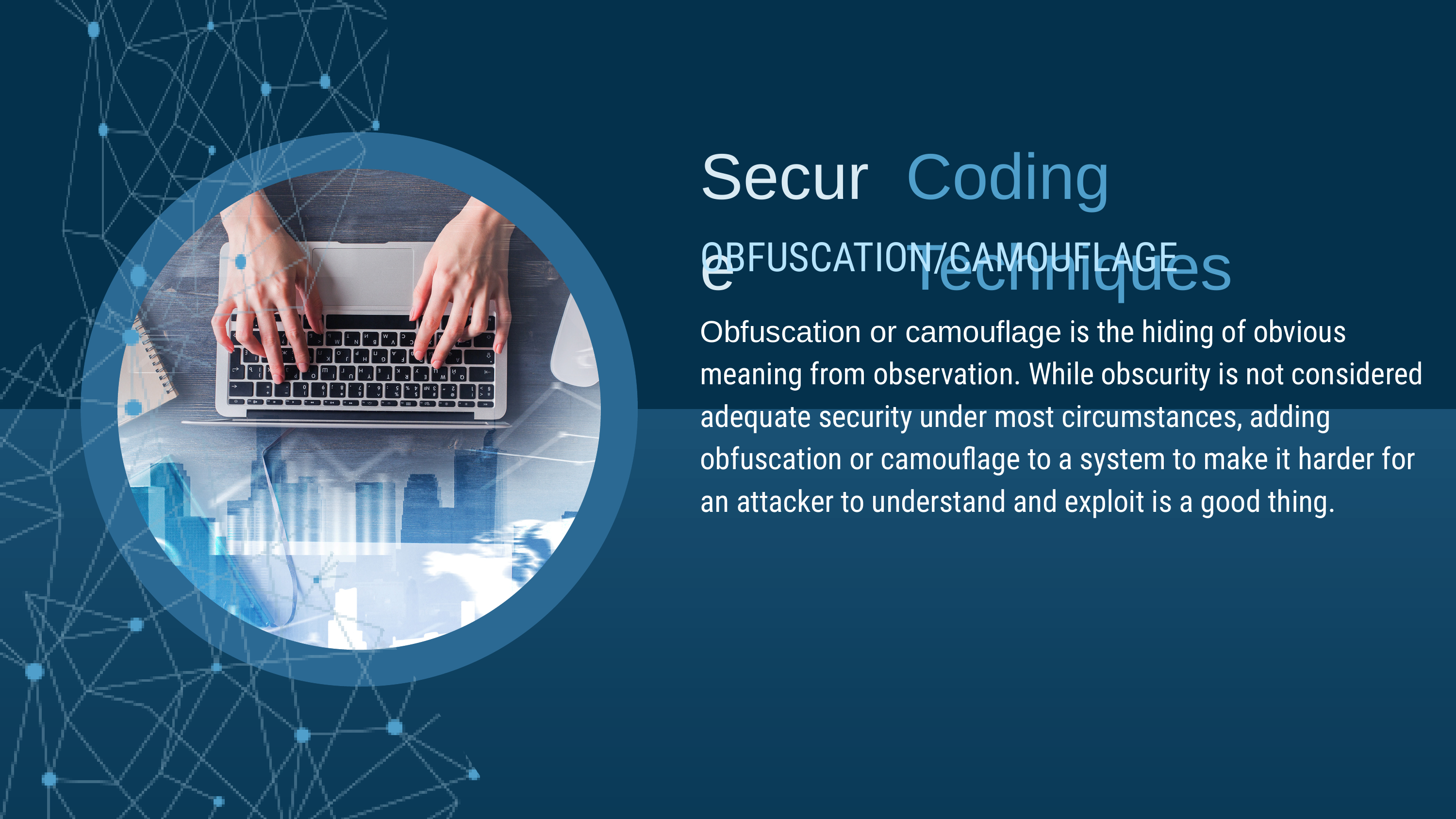

Secure
Coding Techniques

OBFUSCATION/CAMOUFLAGE
Obfuscation or camouflage is the hiding of obvious meaning from observation. While obscurity is not considered adequate security under most circumstances, adding obfuscation or camouflage to a system to make it harder for an attacker to understand and exploit is a good thing.